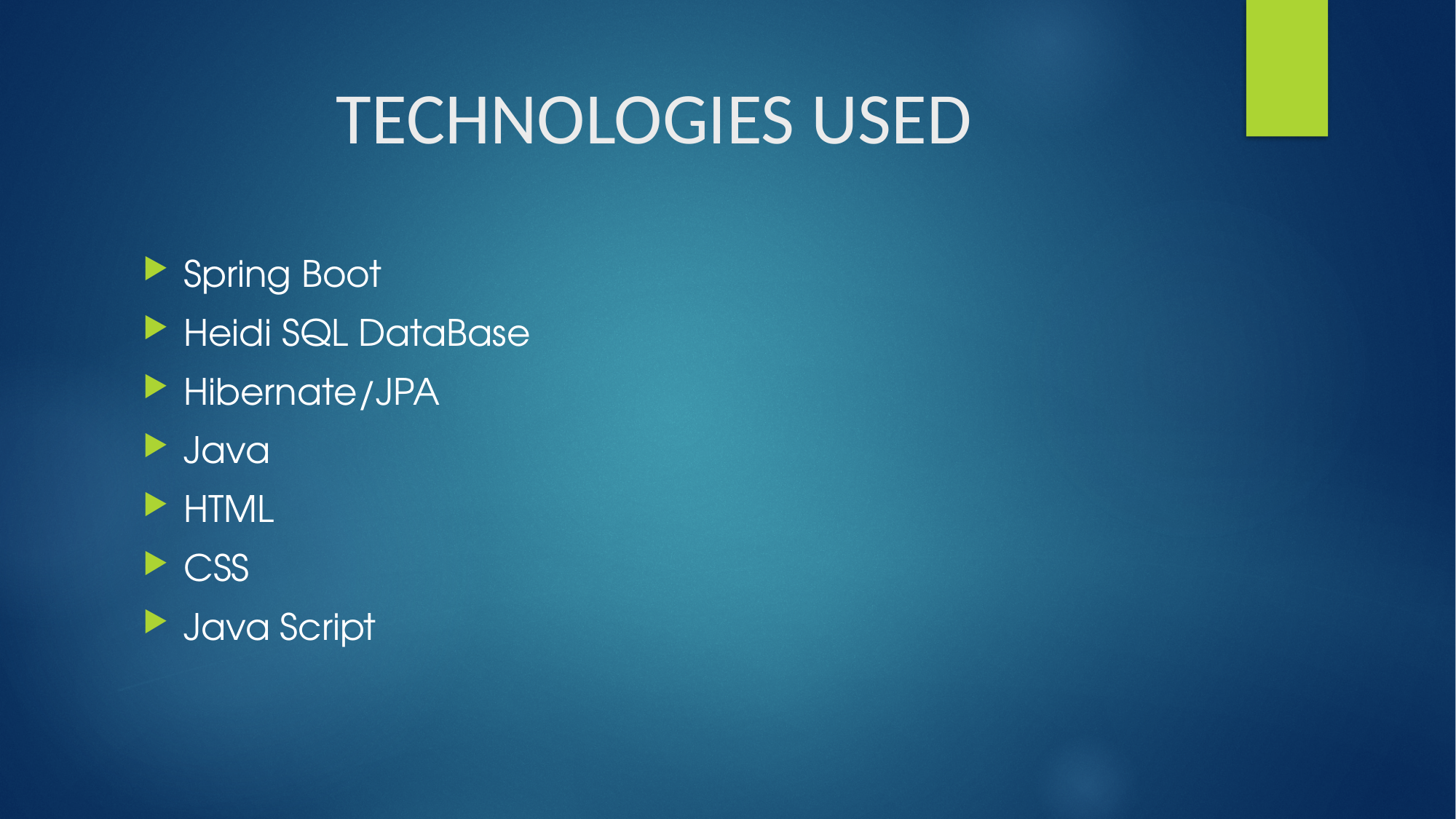

# TECHNOLOGIES USED
Spring Boot
Heidi SQL DataBase
Hibernate/JPA
Java
HTML
CSS
Java Script